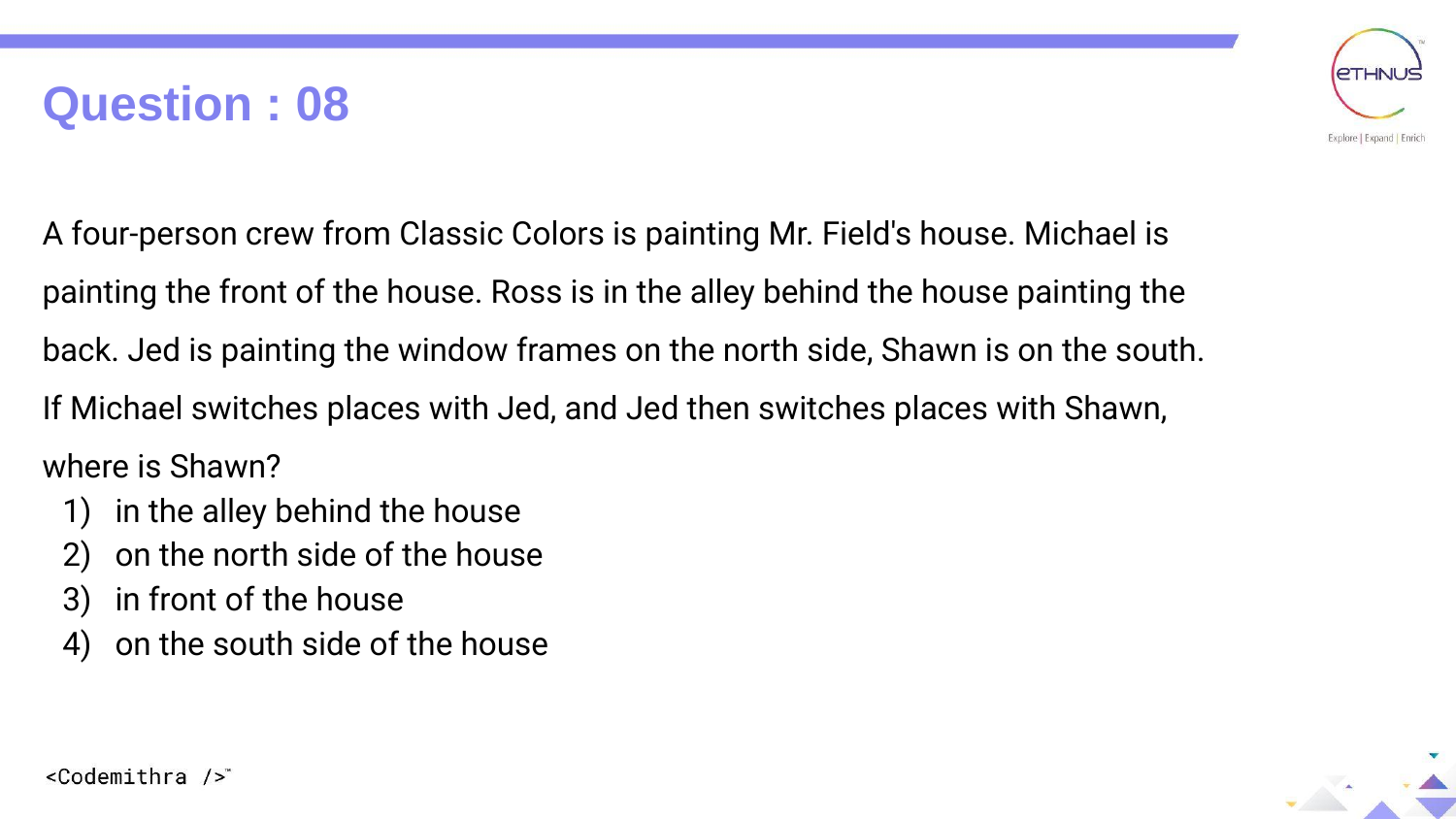

Question : 08

A four-person crew from Classic Colors is painting Mr. Field's house. Michael is painting the front of the house. Ross is in the alley behind the house painting the back. Jed is painting the window frames on the north side, Shawn is on the south. If Michael switches places with Jed, and Jed then switches places with Shawn, where is Shawn?
in the alley behind the house
on the north side of the house
in front of the house
on the south side of the house